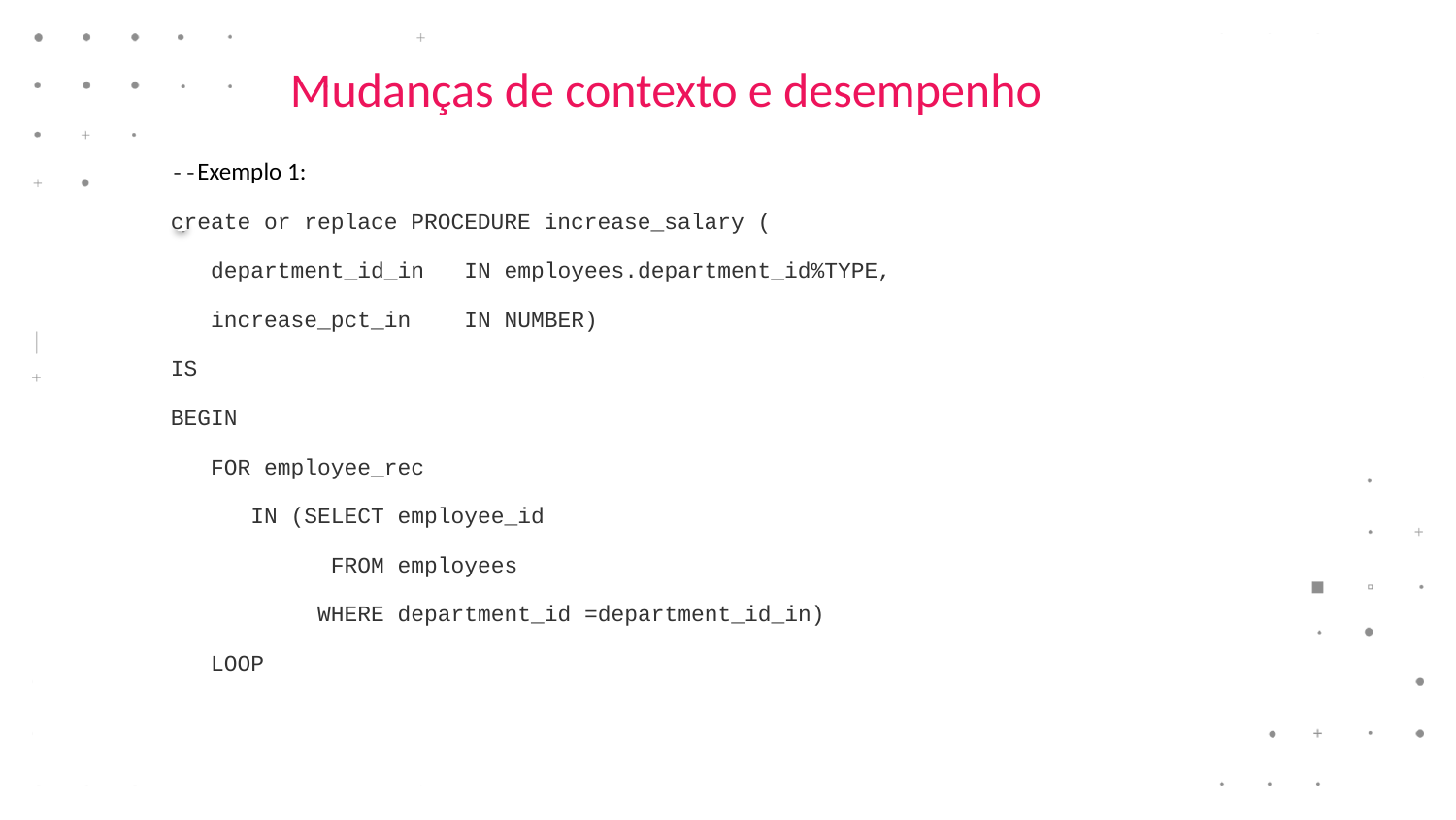

# Mudanças de contexto e desempenho
--Exemplo 1:
create or replace PROCEDURE increase_salary (
   department_id_in   IN employees.department_id%TYPE,
   increase_pct_in    IN NUMBER)
IS
BEGIN
   FOR employee_rec
      IN (SELECT employee_id
            FROM employees
           WHERE department_id =department_id_in)
   LOOP